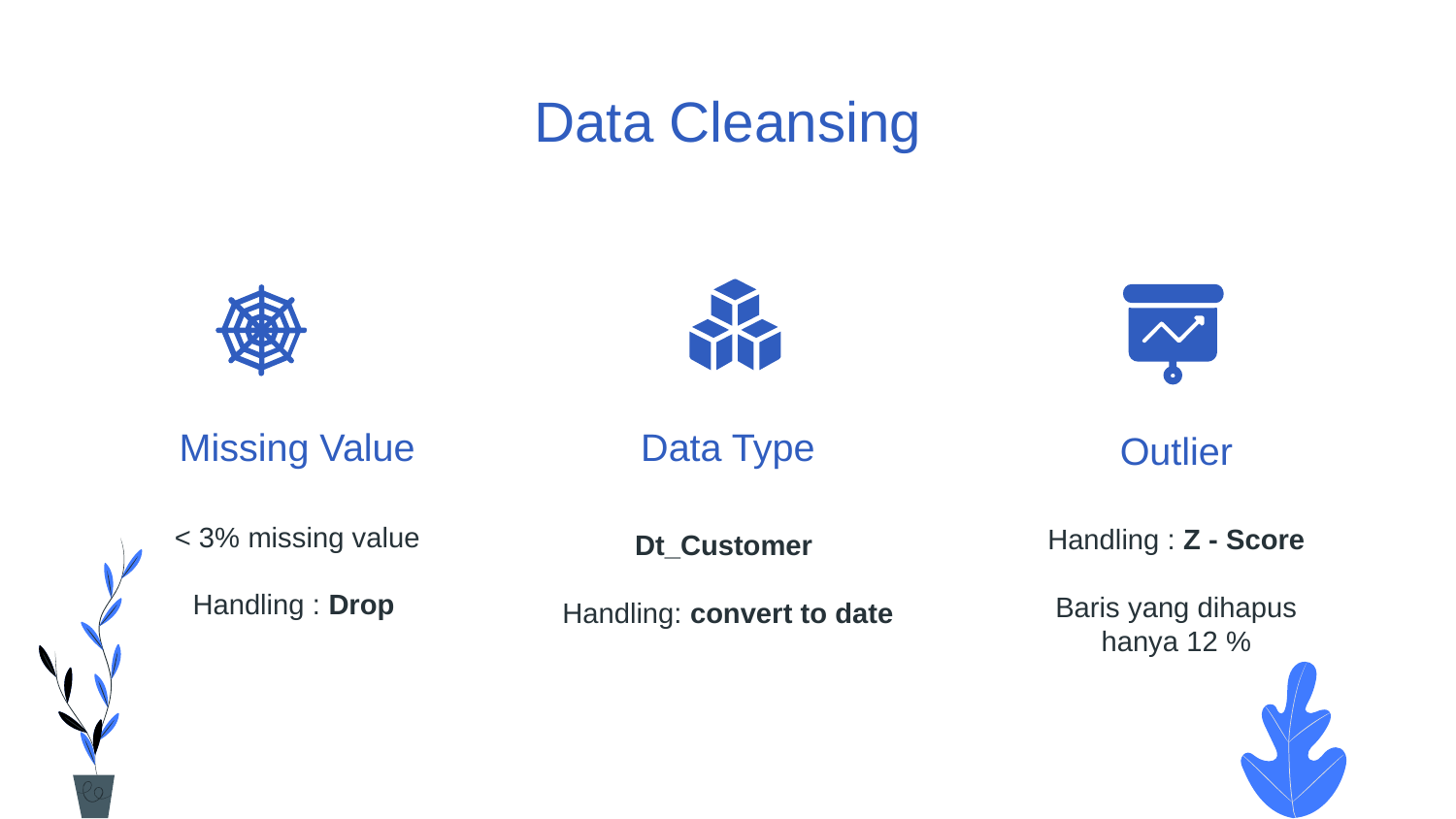

# Data Cleansing

Missing Value
Data Type
Outlier
< 3% missing value
Handling : Z - Score

Baris yang dihapus hanya 12 %
Dt_Customer

Handling: convert to date

Handling : Drop